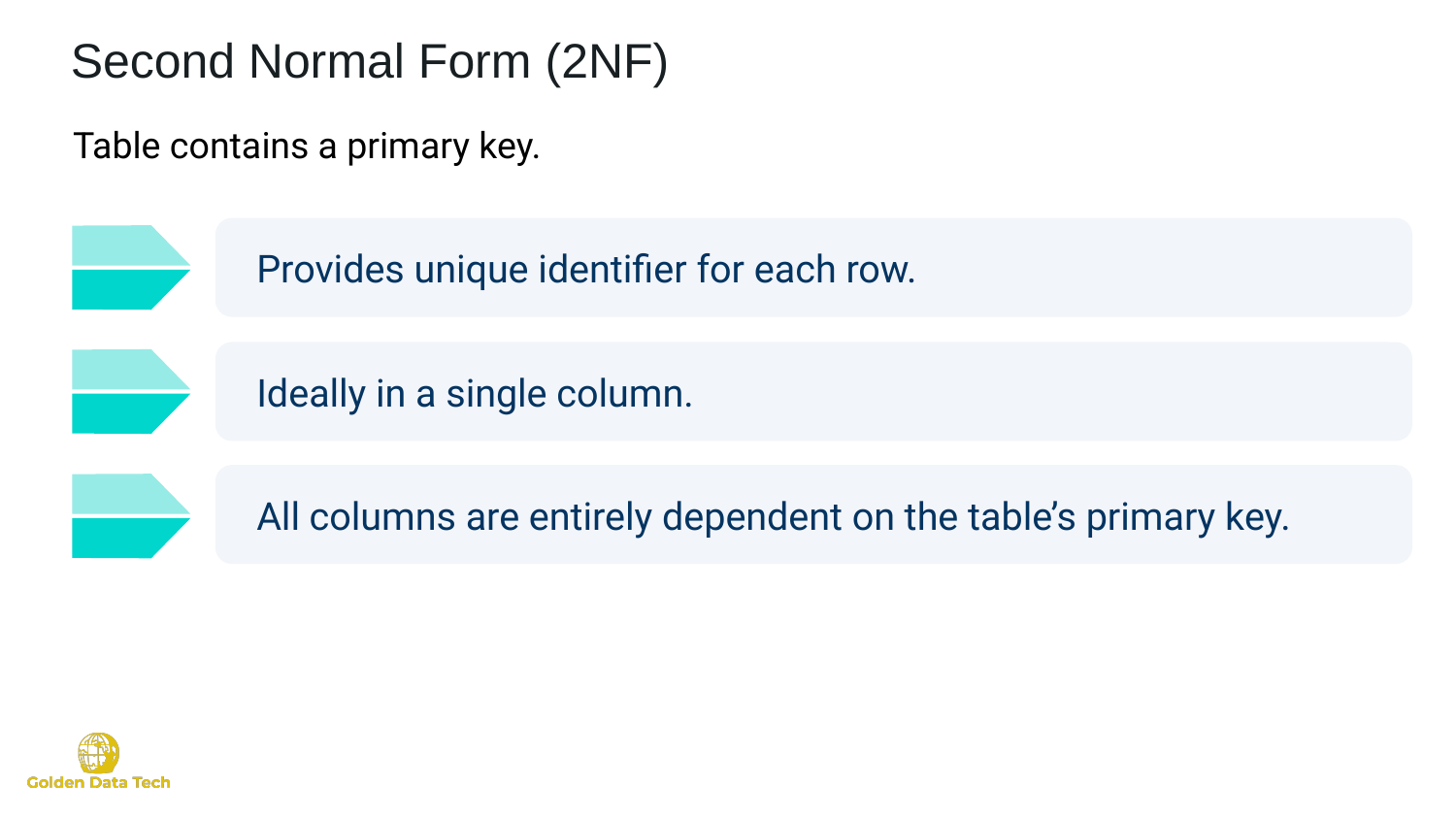

# Second Normal Form (2NF)

Table contains a primary key.
Provides unique identifier for each row.

Ideally in a single column.

All columns are entirely dependent on the table’s primary key.